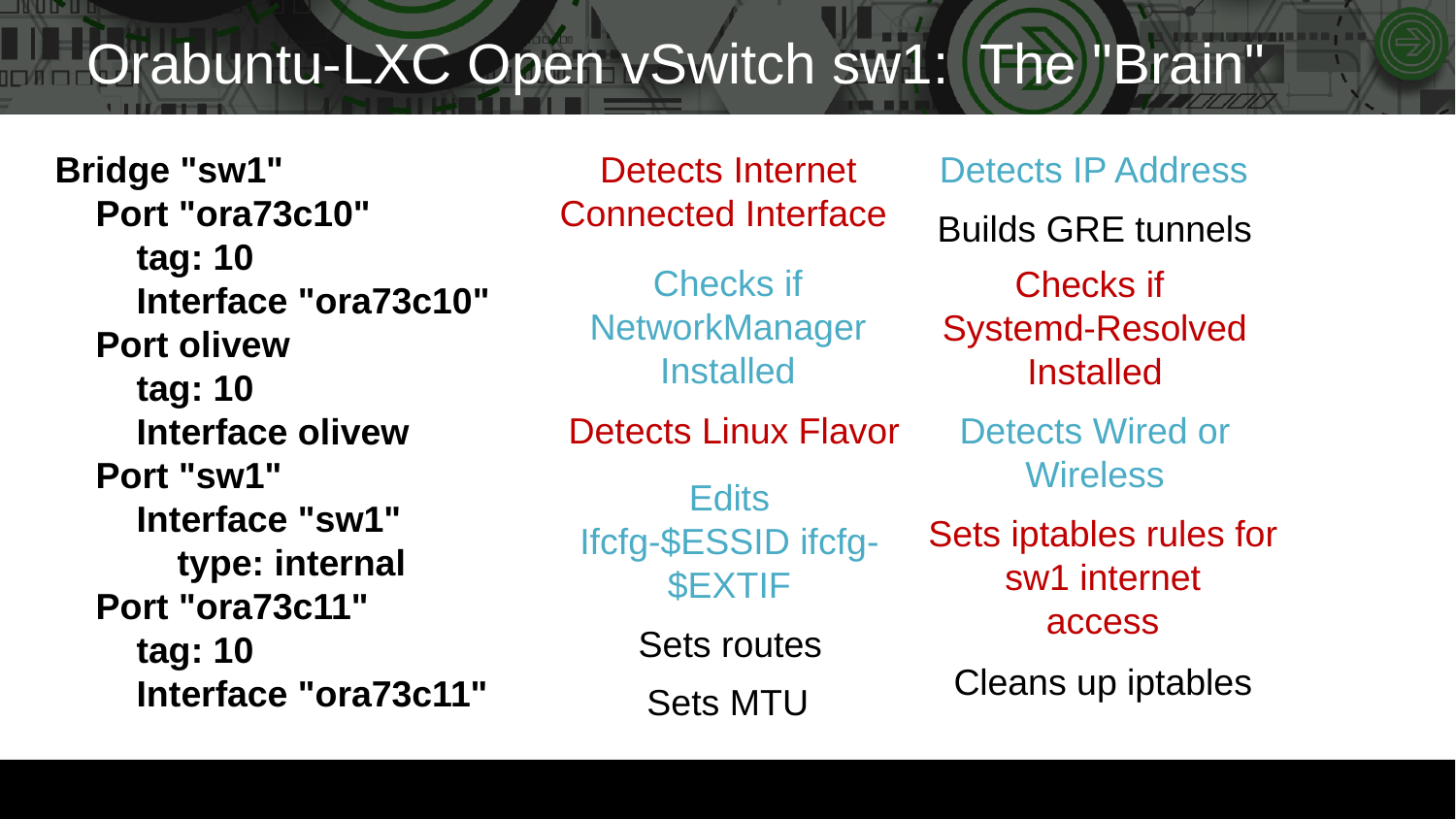

Orabuntu-LXC Open vSwitch sw1:  The "Brain"

    Bridge "sw1"
        Port "ora73c10"
            tag: 10
            Interface "ora73c10"
        Port olivew
            tag: 10
            Interface olivew
        Port "sw1"
            Interface "sw1"
                type: internal
        Port "ora73c11"
            tag: 10
            Interface "ora73c11"

Detects Internet Connected Interface
Detects IP Address
Builds GRE tunnels
Checks if NetworkManager Installed
Checks if
Systemd-Resolved Installed

Detects Linux Flavor
Detects Wired or Wireless
Edits
Ifcfg-$ESSID ifcfg-$EXTIF
Sets iptables rules for sw1 internet
access
Sets routes
Cleans up iptables
Sets MTU